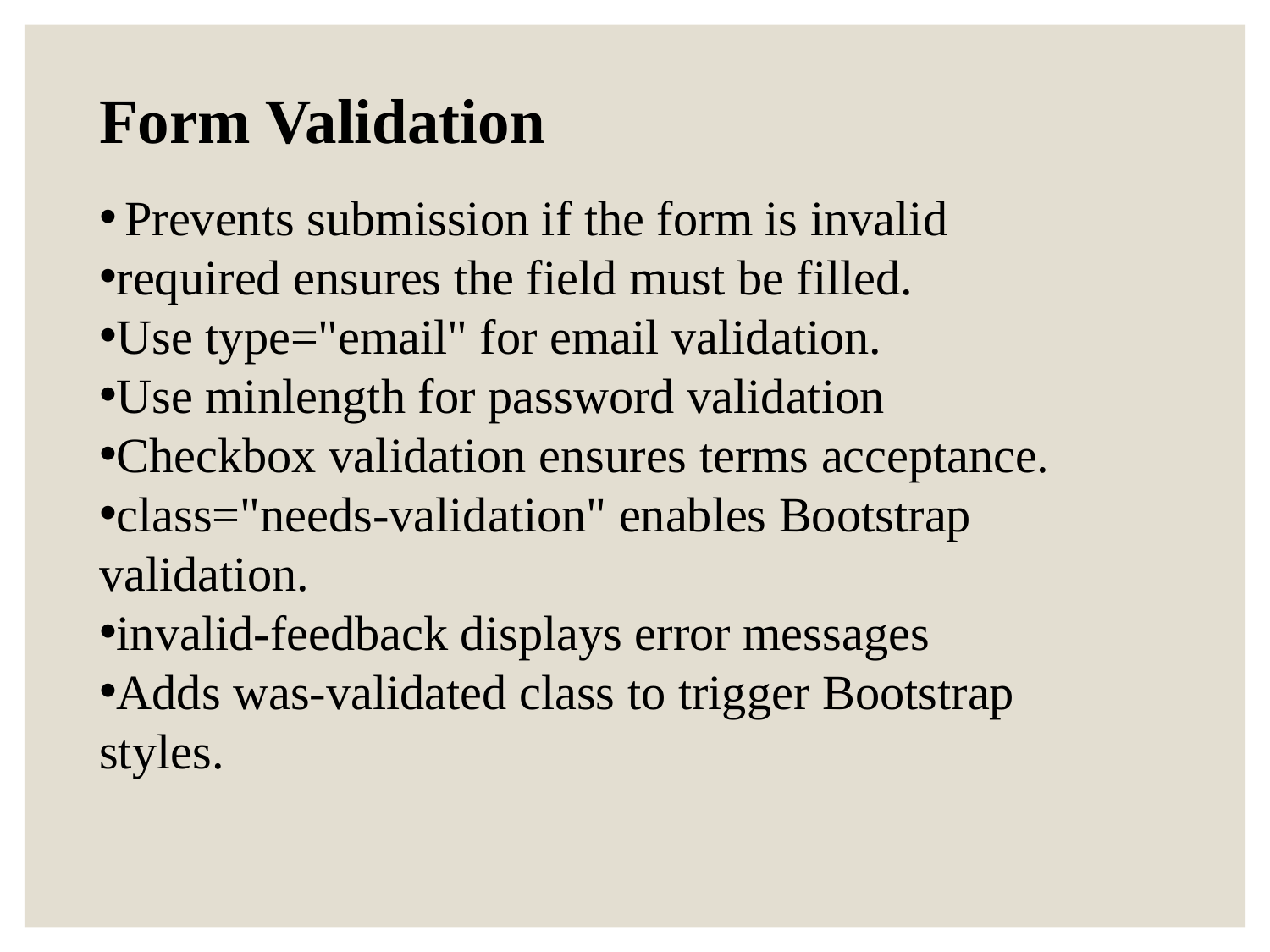

Form Validation
Prevents submission if the form is invalid
required ensures the field must be filled.
Use type="email" for email validation.
Use minlength for password validation
Checkbox validation ensures terms acceptance.
class="needs-validation" enables Bootstrap validation.
invalid-feedback displays error messages
Adds was-validated class to trigger Bootstrap styles.